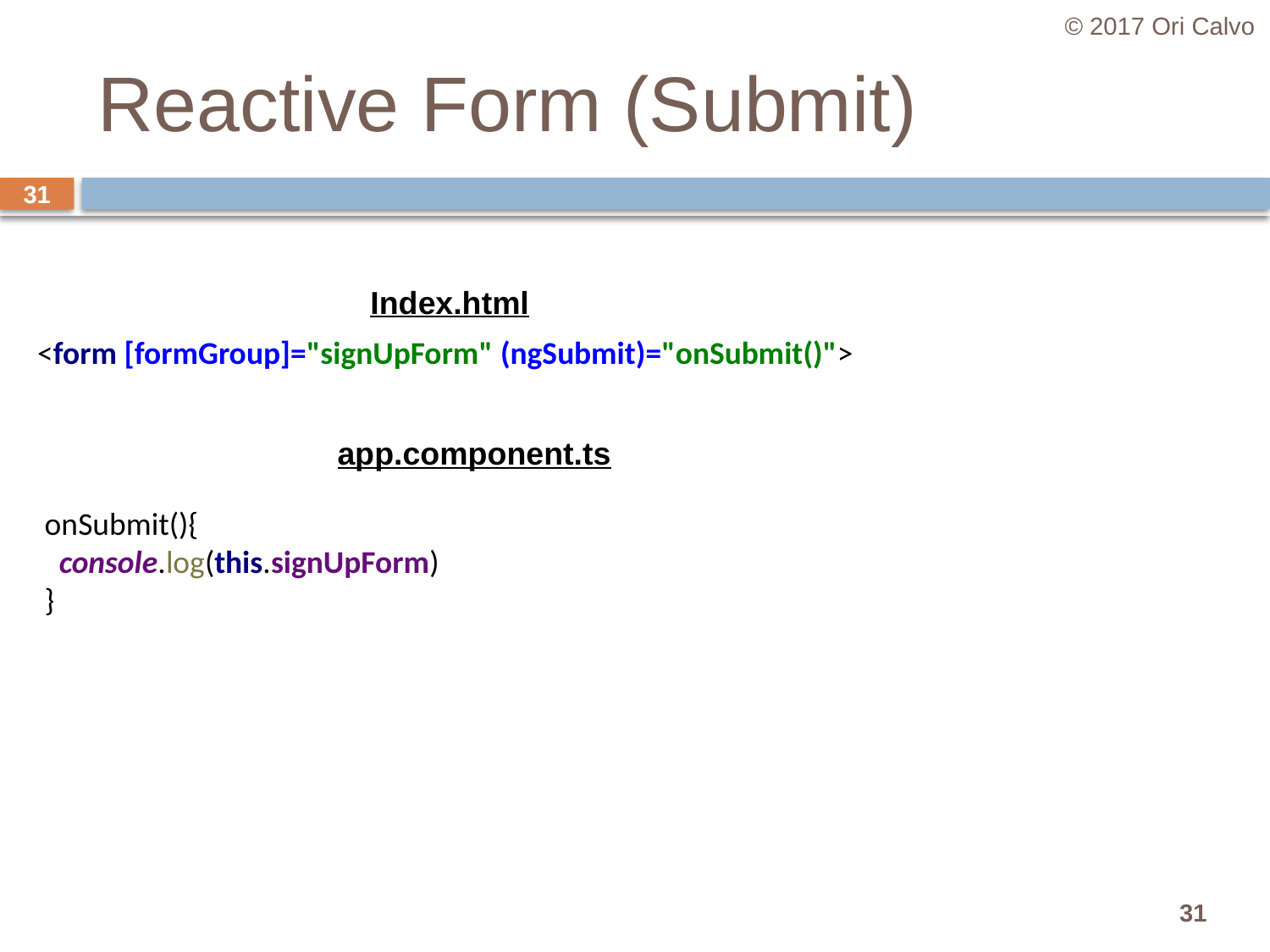

© 2017 Ori Calvo
# Reactive Form (Submit)
31
Index.html
<form [formGroup]="signUpForm" (ngSubmit)="onSubmit()">
app.component.ts
onSubmit(){
  console.log(this.signUpForm)
}